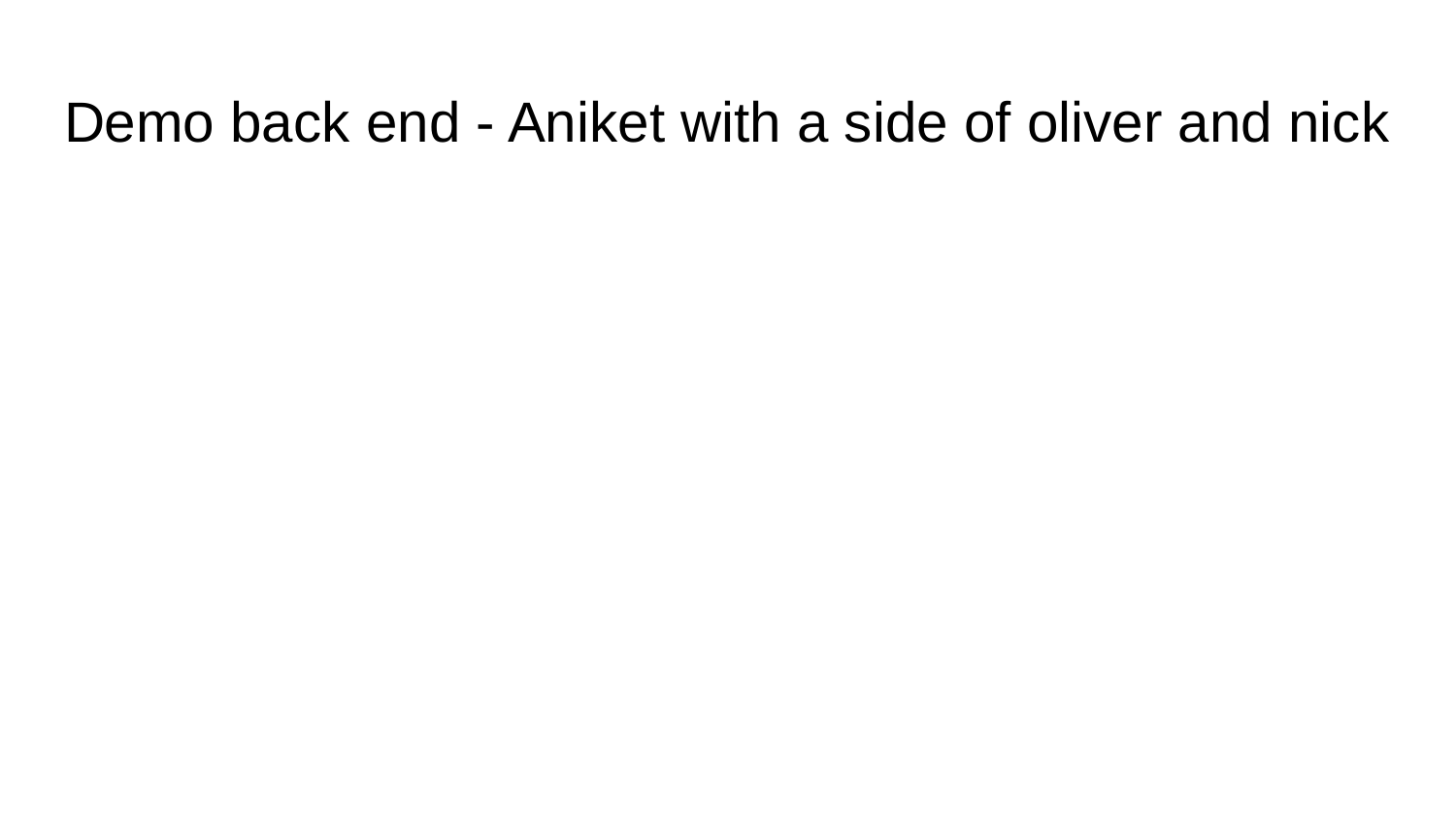

# Demo back end - Aniket with a side of oliver and nick